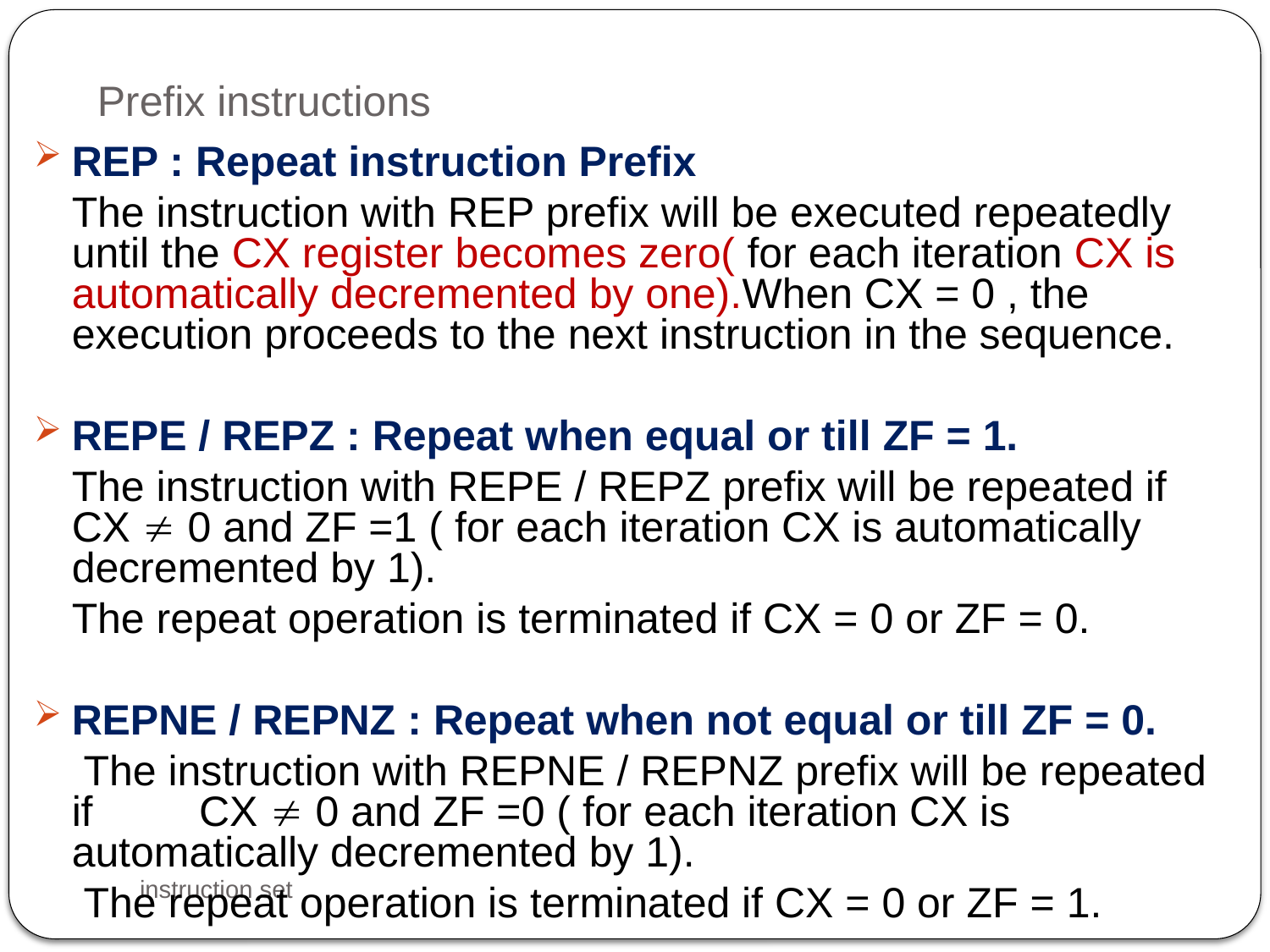

# Prefix instructions
REP : Repeat instruction Prefix
	The instruction with REP prefix will be executed repeatedly until the CX register becomes zero( for each iteration CX is automatically decremented by one).When CX = 0 , the execution proceeds to the next instruction in the sequence.

REPE / REPZ : Repeat when equal or till ZF = 1.
	The instruction with REPE / REPZ prefix will be repeated if CX ≠ 0 and ZF =1 ( for each iteration CX is automatically decremented by 1).
	The repeat operation is terminated if CX = 0 or ZF = 0.

REPNE / REPNZ : Repeat when not equal or till ZF = 0.
	 The instruction with REPNE / REPNZ prefix will be repeated if         CX ≠ 0 and ZF =0 ( for each iteration CX is automatically decremented by 1).
	 The repeat operation is terminated if CX = 0 or ZF = 1.
instruction set
65